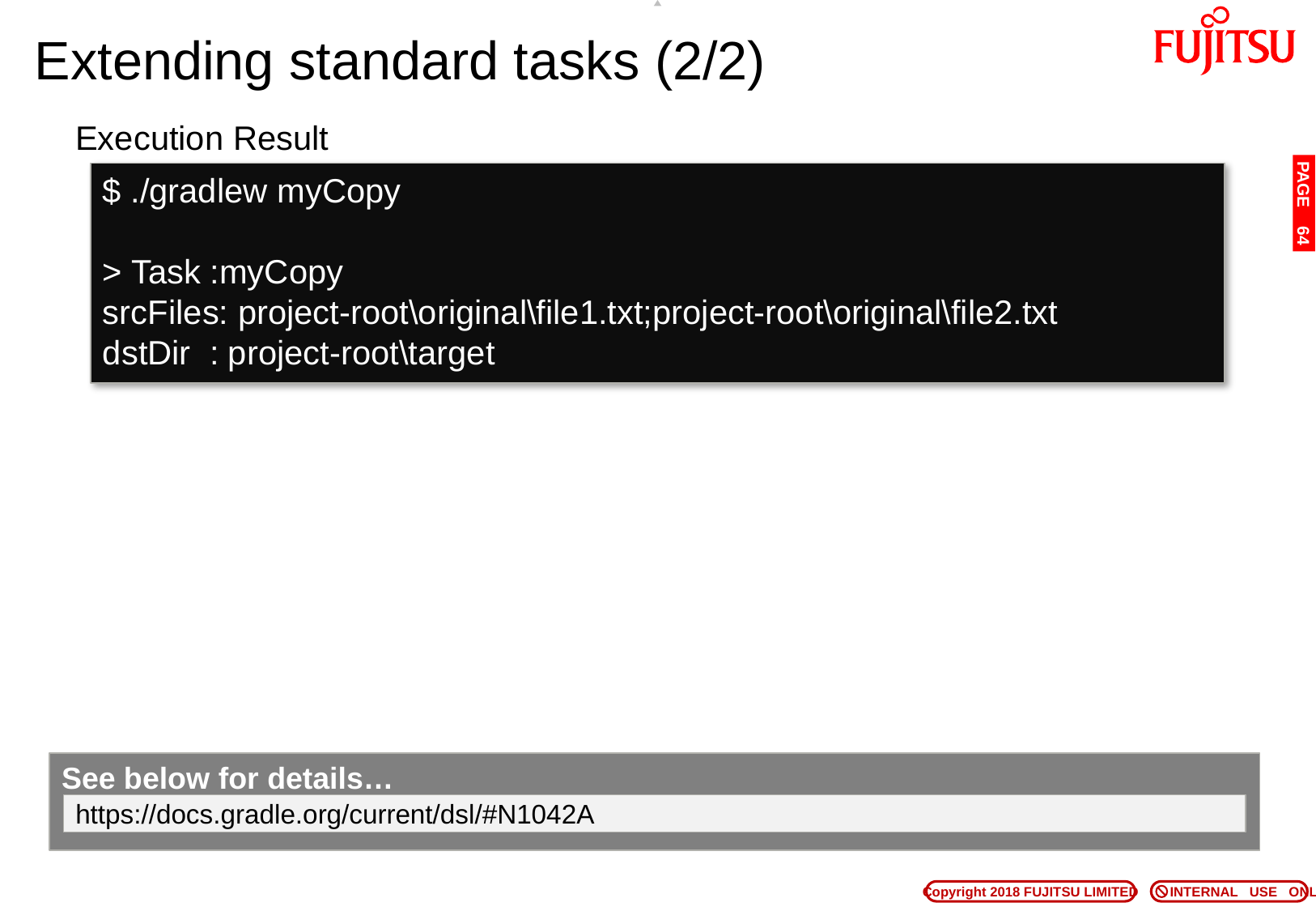

# Extending standard tasks (2/2)
Execution Result
$ ./gradlew myCopy

> Task :myCopy
srcFiles: project-root\original\file1.txt;project-root\original\file2.txt
dstDir  : project-root\target
PAGE    64
See below for details…
https://docs.gradle.org/current/dsl/#N1042A